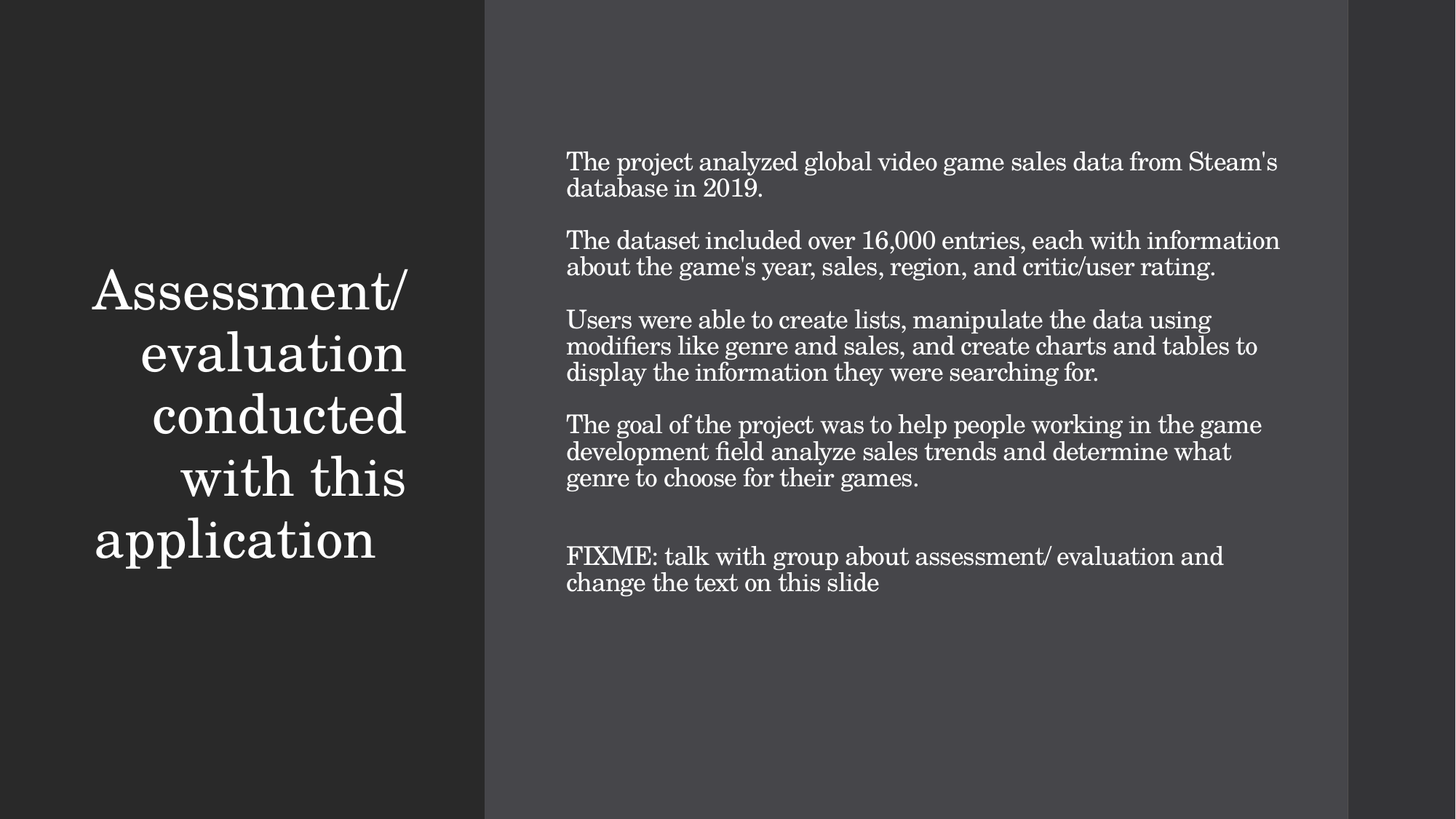

Assessment/evaluation conducted with this application
# The project analyzed global video game sales data from Steam's database in 2019. The dataset included over 16,000 entries, each with information about the game's year, sales, region, and critic/user rating. Users were able to create lists, manipulate the data using modifiers like genre and sales, and create charts and tables to display the information they were searching for. The goal of the project was to help people working in the game development field analyze sales trends and determine what genre to choose for their games. FIXME: talk with group about assessment/ evaluation and change the text on this slide